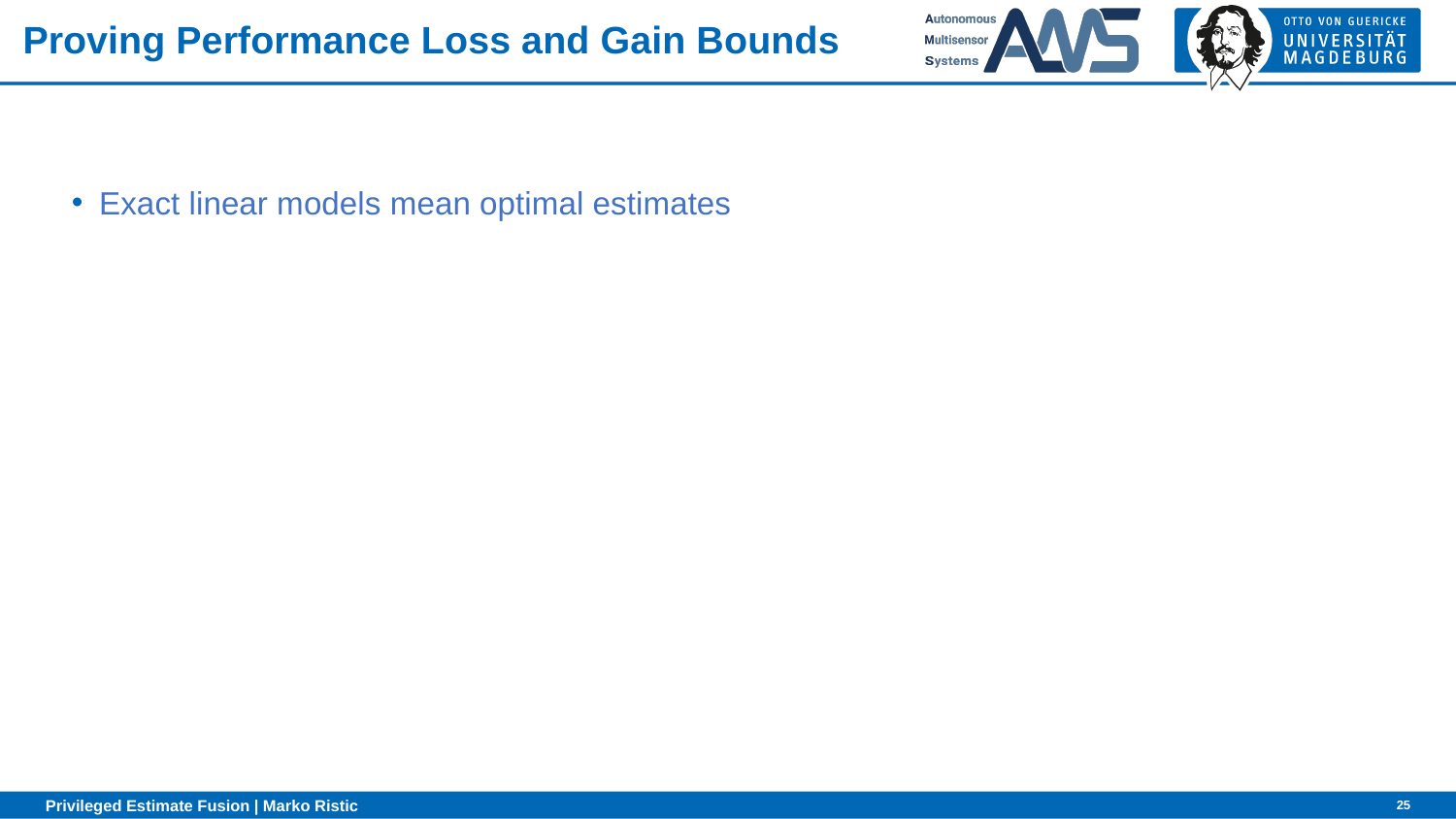

# Proving Performance Loss and Gain Bounds
Exact linear models mean optimal estimates
25
Privileged Estimate Fusion | Marko Ristic